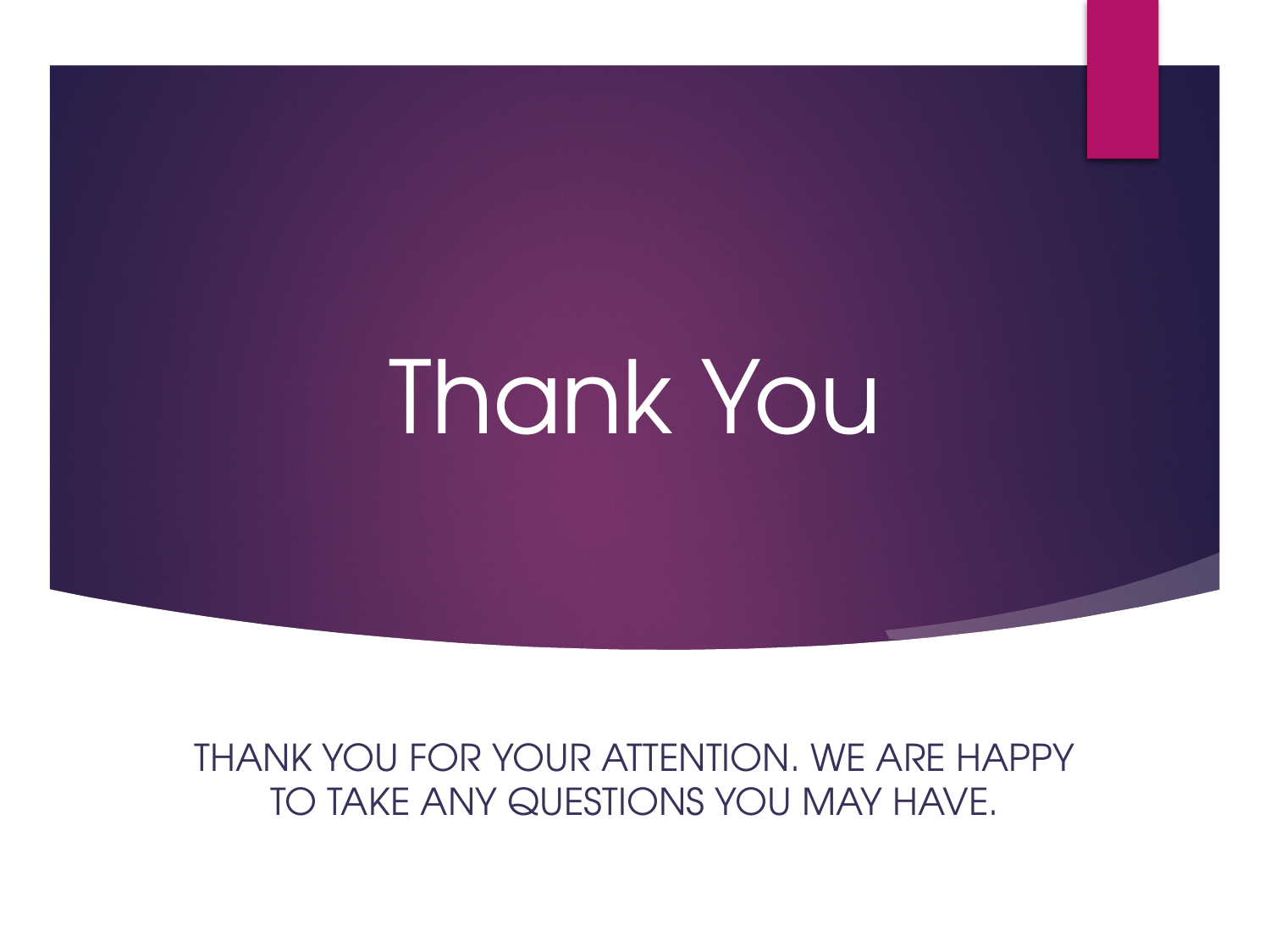

# Thank You

Thank you for your attention. We are happy to take any questions you may have.